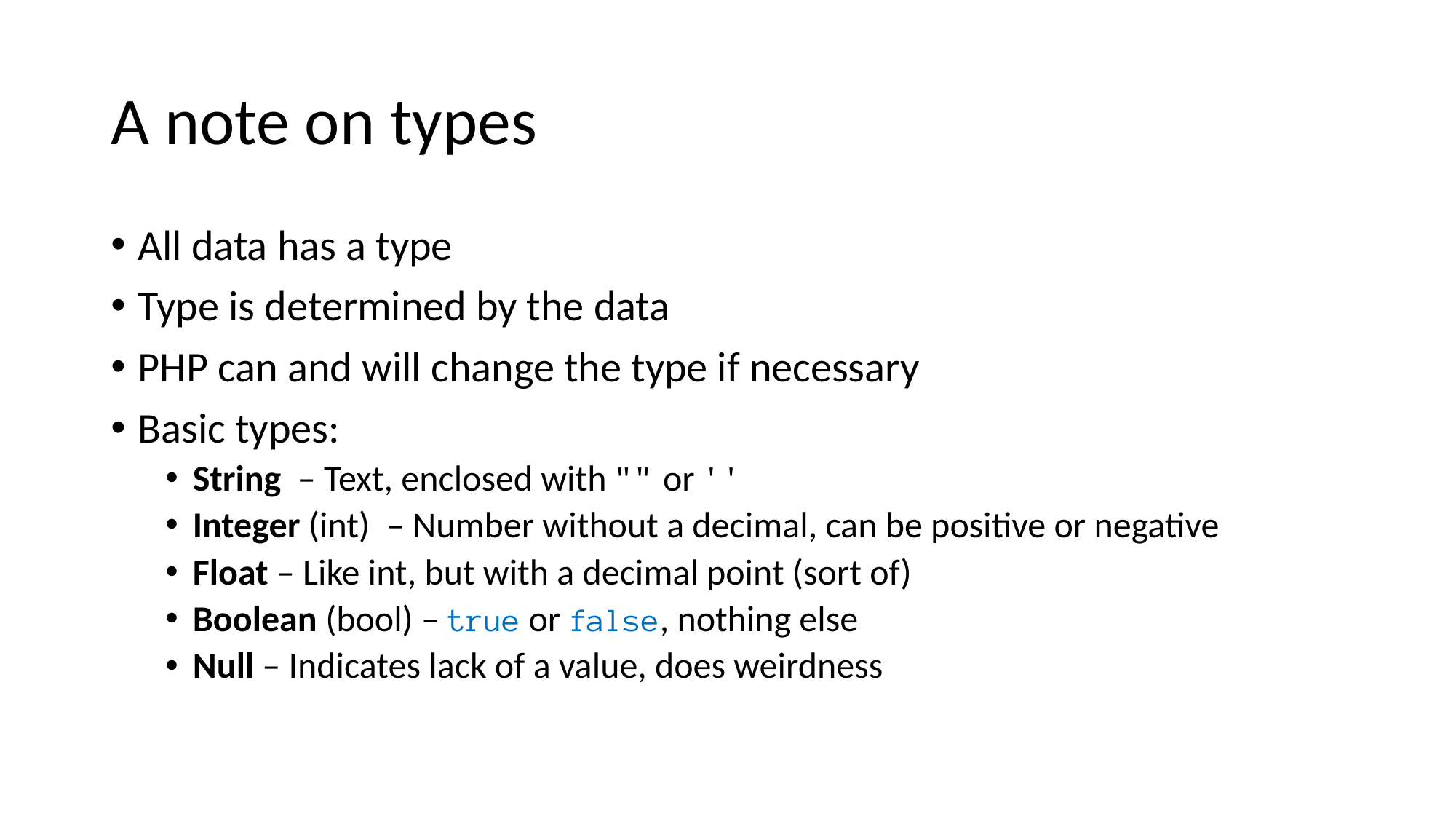

# A note on types
All data has a type
Type is determined by the data
PHP can and will change the type if necessary
Basic types:
String  – Text, enclosed with "" or ''
Integer (int)  – Number without a decimal, can be positive or negative
Float – Like int, but with a decimal point (sort of)
Boolean (bool) – true or false, nothing else
Null – Indicates lack of a value, does weirdness